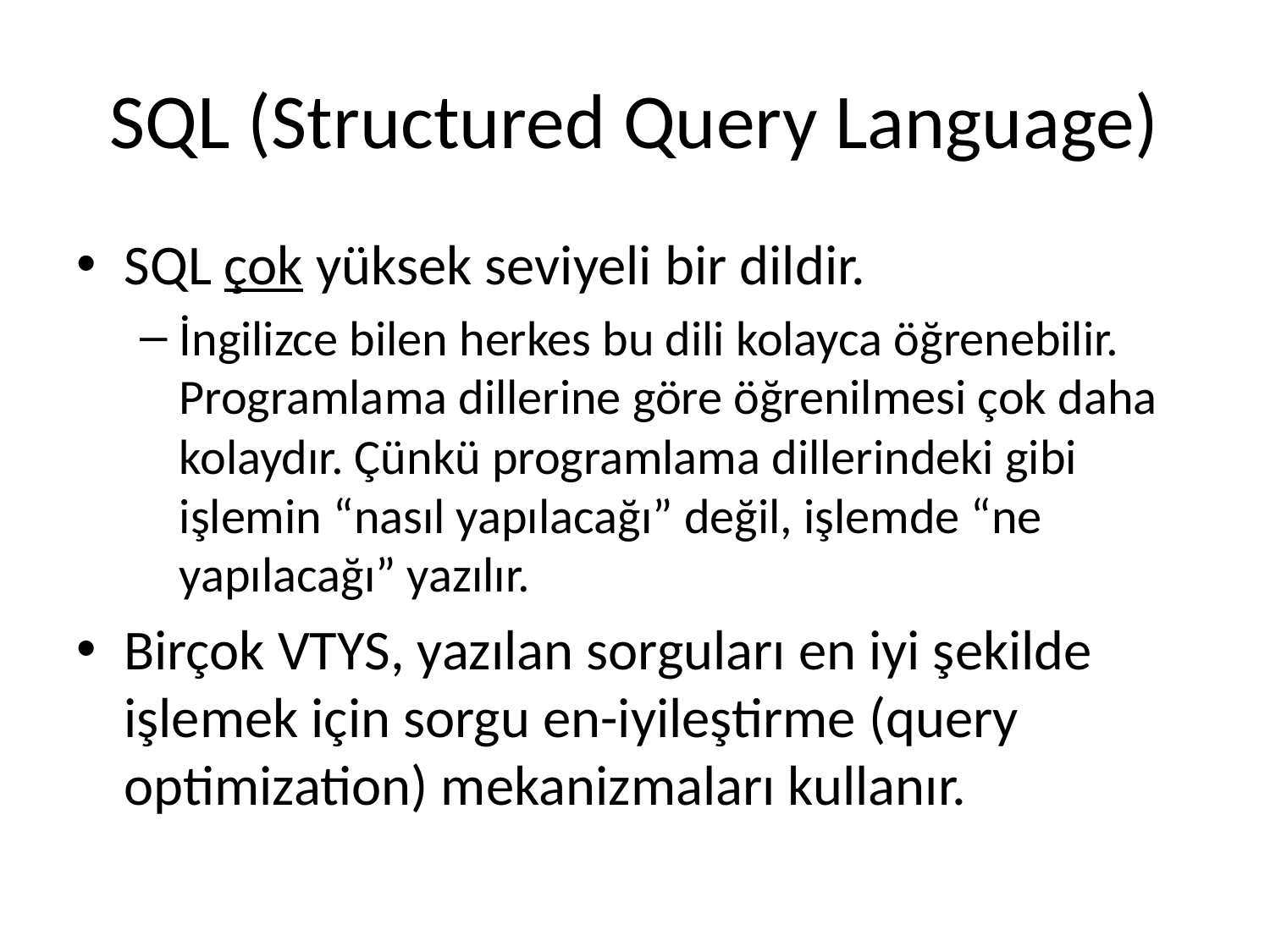

# SQL (Structured Query Language)
SQL çok yüksek seviyeli bir dildir.
İngilizce bilen herkes bu dili kolayca öğrenebilir. Programlama dillerine göre öğrenilmesi çok daha kolaydır. Çünkü programlama dillerindeki gibi işlemin “nasıl yapılacağı” değil, işlemde “ne yapılacağı” yazılır.
Birçok VTYS, yazılan sorguları en iyi şekilde işlemek için sorgu en-iyileştirme (query optimization) mekanizmaları kullanır.